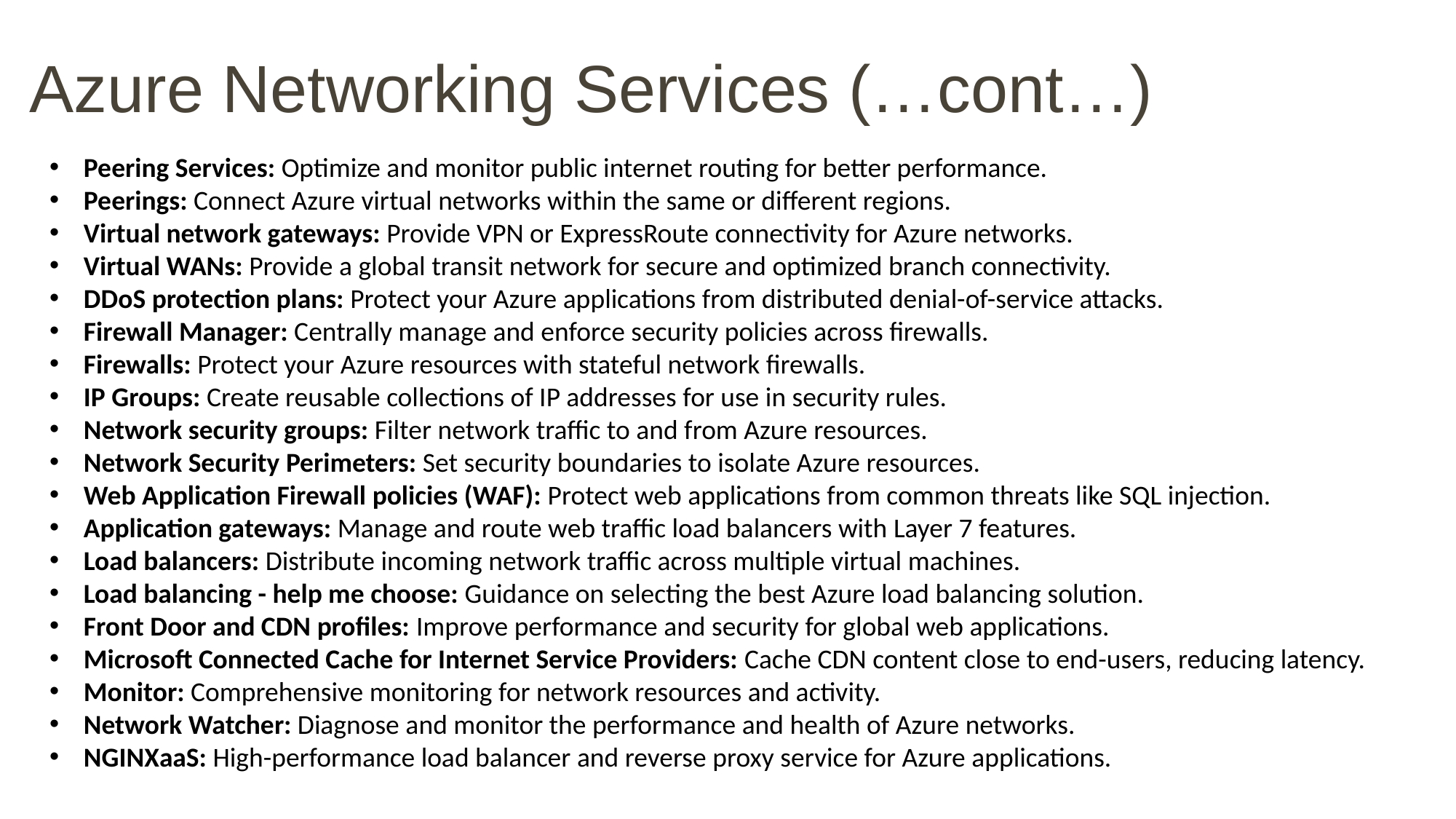

Azure Networking Services (…cont…)
Peering Services: Optimize and monitor public internet routing for better performance.
Peerings: Connect Azure virtual networks within the same or different regions.
Virtual network gateways: Provide VPN or ExpressRoute connectivity for Azure networks.
Virtual WANs: Provide a global transit network for secure and optimized branch connectivity.
DDoS protection plans: Protect your Azure applications from distributed denial-of-service attacks.
Firewall Manager: Centrally manage and enforce security policies across firewalls.
Firewalls: Protect your Azure resources with stateful network firewalls.
IP Groups: Create reusable collections of IP addresses for use in security rules.
Network security groups: Filter network traffic to and from Azure resources.
Network Security Perimeters: Set security boundaries to isolate Azure resources.
Web Application Firewall policies (WAF): Protect web applications from common threats like SQL injection.
Application gateways: Manage and route web traffic load balancers with Layer 7 features.
Load balancers: Distribute incoming network traffic across multiple virtual machines.
Load balancing - help me choose: Guidance on selecting the best Azure load balancing solution.
Front Door and CDN profiles: Improve performance and security for global web applications.
Microsoft Connected Cache for Internet Service Providers: Cache CDN content close to end-users, reducing latency.
Monitor: Comprehensive monitoring for network resources and activity.
Network Watcher: Diagnose and monitor the performance and health of Azure networks.
NGINXaaS: High-performance load balancer and reverse proxy service for Azure applications.